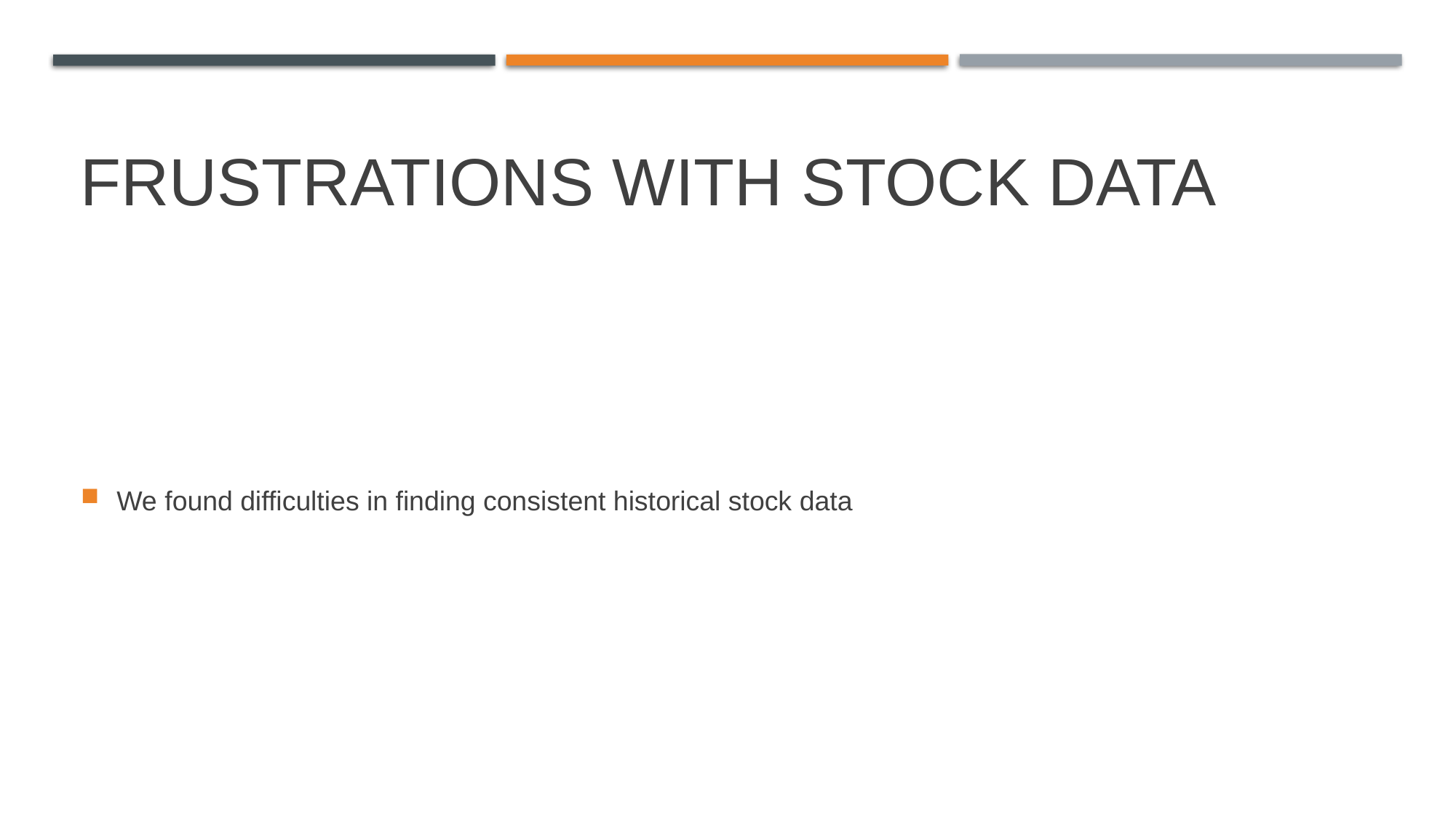

# Frustrations with stock data
We found difficulties in finding consistent historical stock data